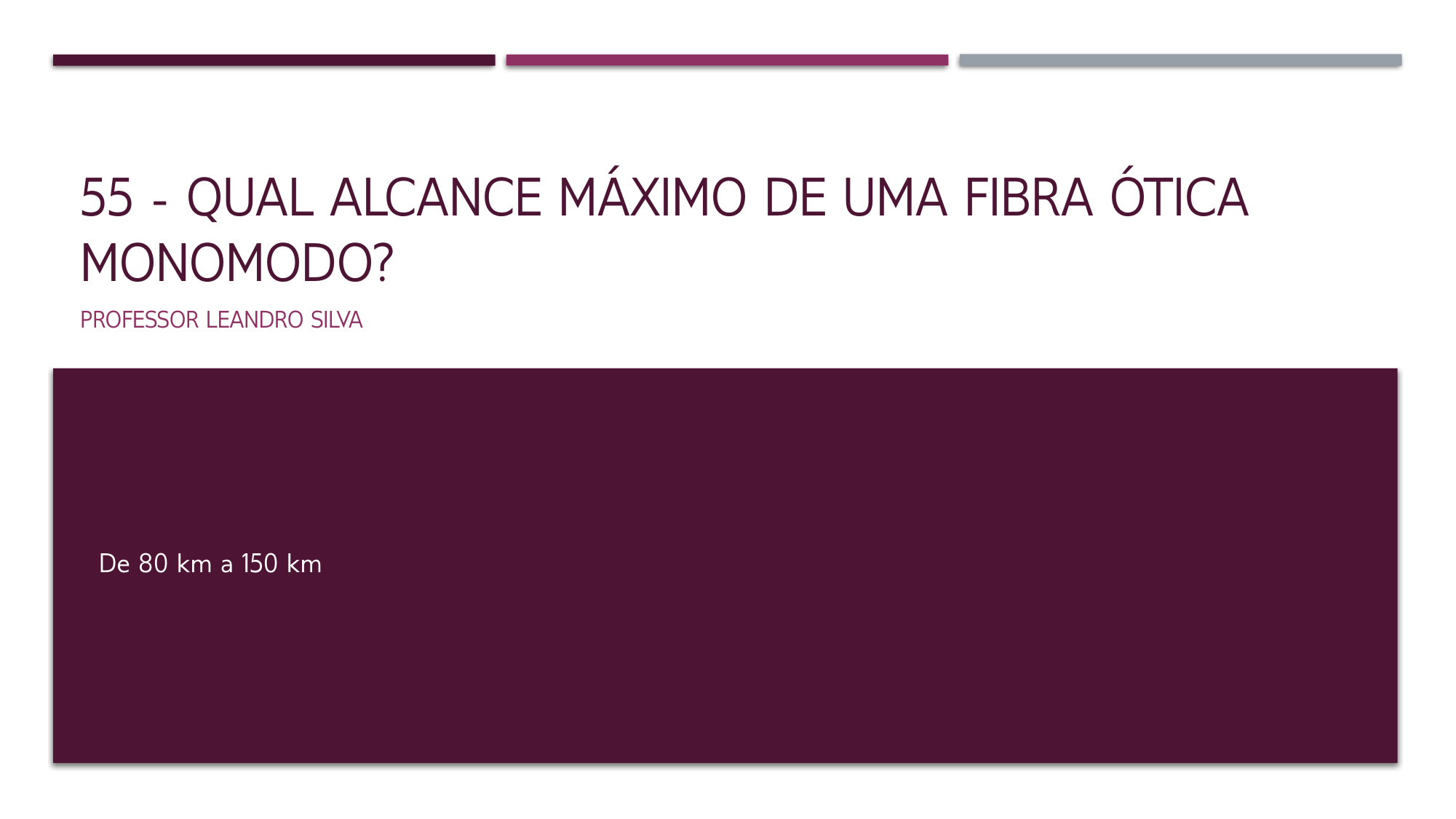

# 55 - Qual alcance máximo de uma fibra ótica monomodo?
Professor Leandro Silva
De 80 km a 150 km